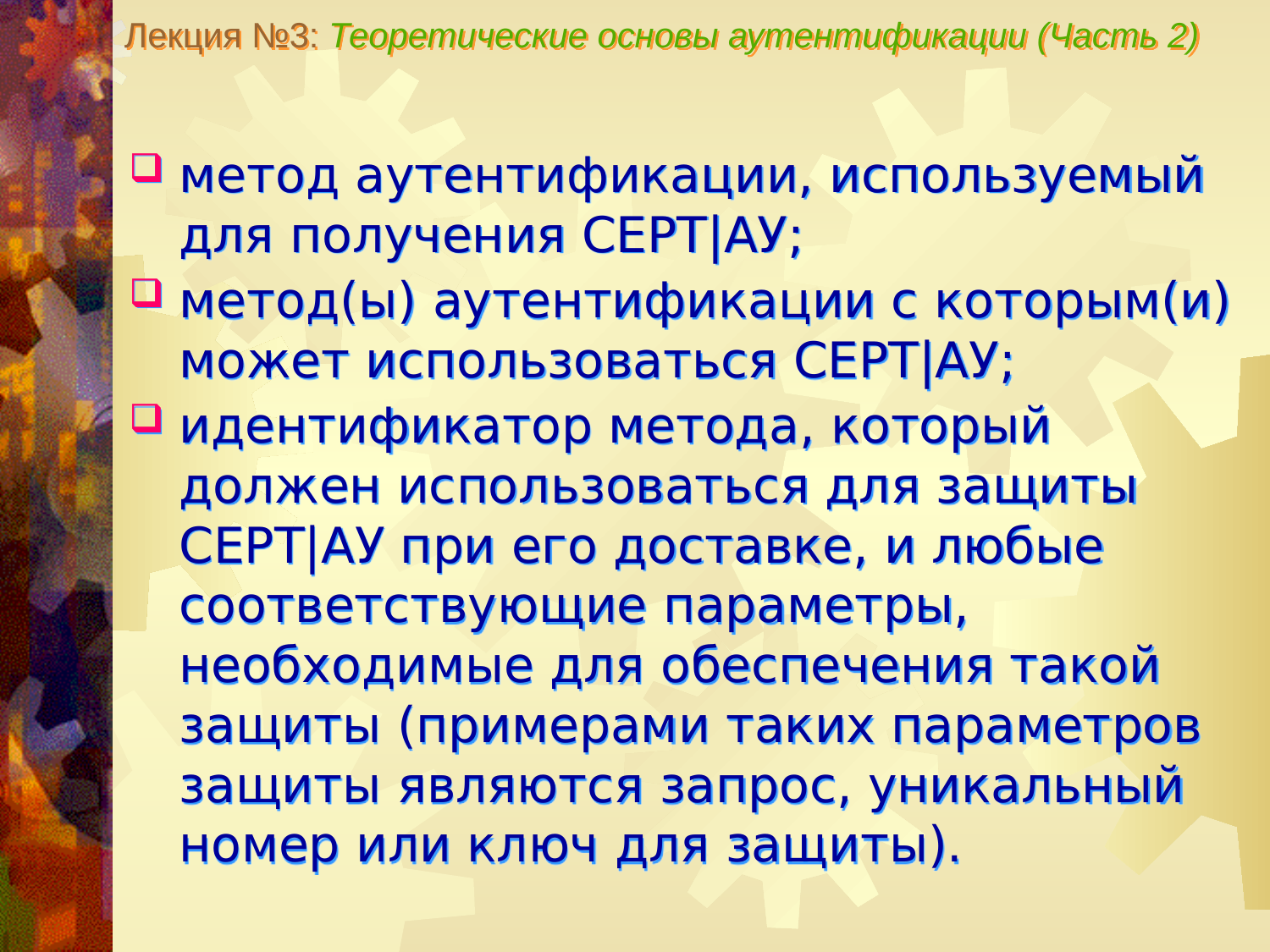

Лекция №3: Теоретические основы аутентификации (Часть 2)
метод аутентификации, используемый для получения СЕРТ|АУ;
метод(ы) аутентификации с которым(и) может использоваться СЕРТ|АУ;
идентификатор метода, который должен использоваться для защиты СЕРТ|АУ при его доставке, и любые соответствующие параметры, необходимые для обеспечения такой защиты (примерами таких параметров защиты являются запрос, уникальный номер или ключ для защиты).